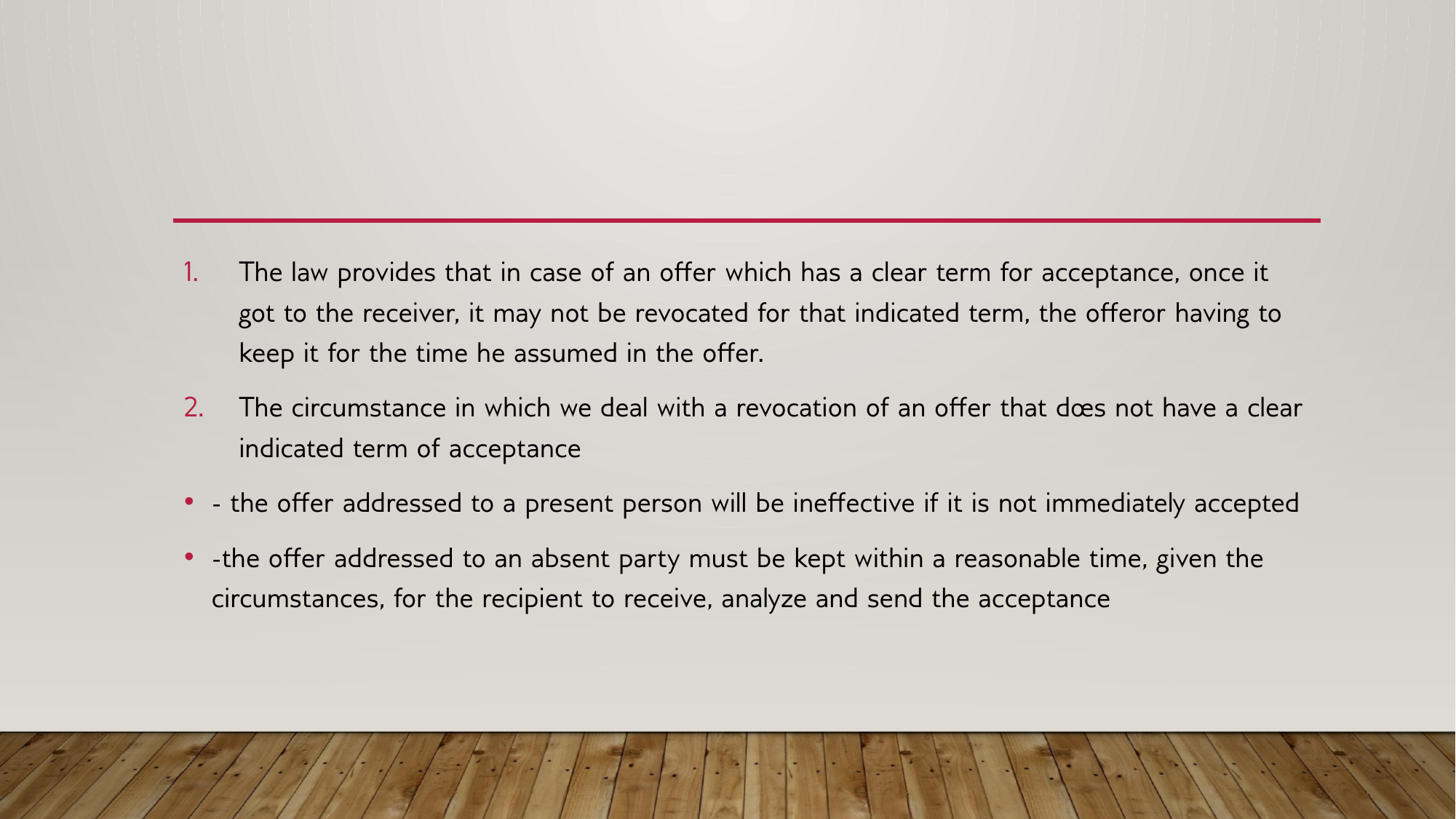

#
The law provides that in case of an offer which has a clear term for acceptance, once it got to the receiver, it may not be revocated for that indicated term, the offeror having to keep it for the time he assumed in the offer.
The circumstance in which we deal with a revocation of an offer that does not have a clear indicated term of acceptance
- the offer addressed to a present person will be ineffective if it is not immediately accepted
-the offer addressed to an absent party must be kept within a reasonable time, given the circumstances, for the recipient to receive, analyze and send the acceptance